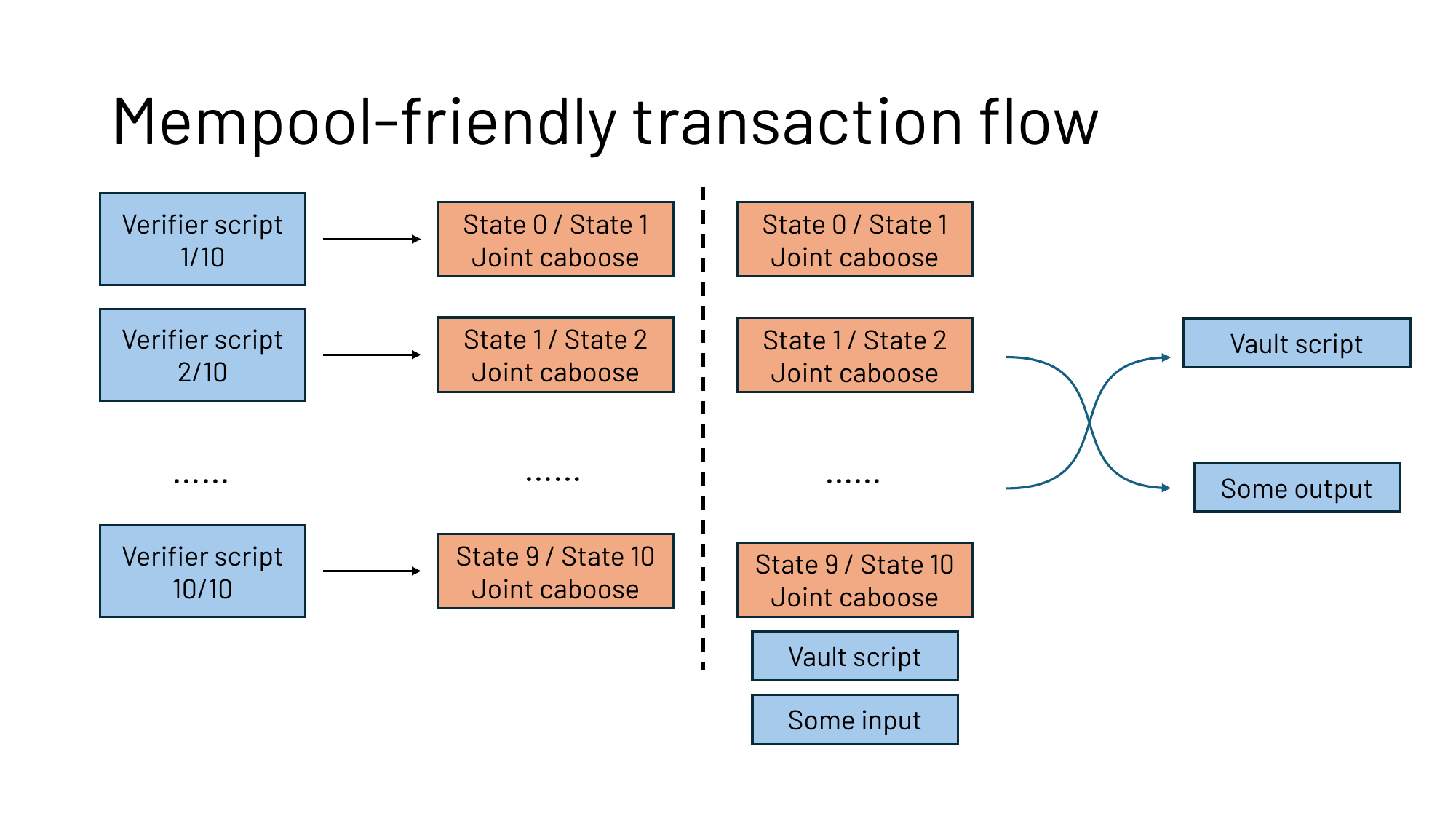

# Mempool-friendly transaction flow
Verifier script
1/10
State 0 / State 1
Joint caboose
State 0 / State 1
Joint caboose
Verifier script
2/10
State 1 / State 2
Joint caboose
State 1 / State 2
Joint caboose
Vault script
……
……
……
Some output
Verifier script
10/10
State 9 / State 10
Joint caboose
State 9 / State 10
Joint caboose
Vault script
Some input